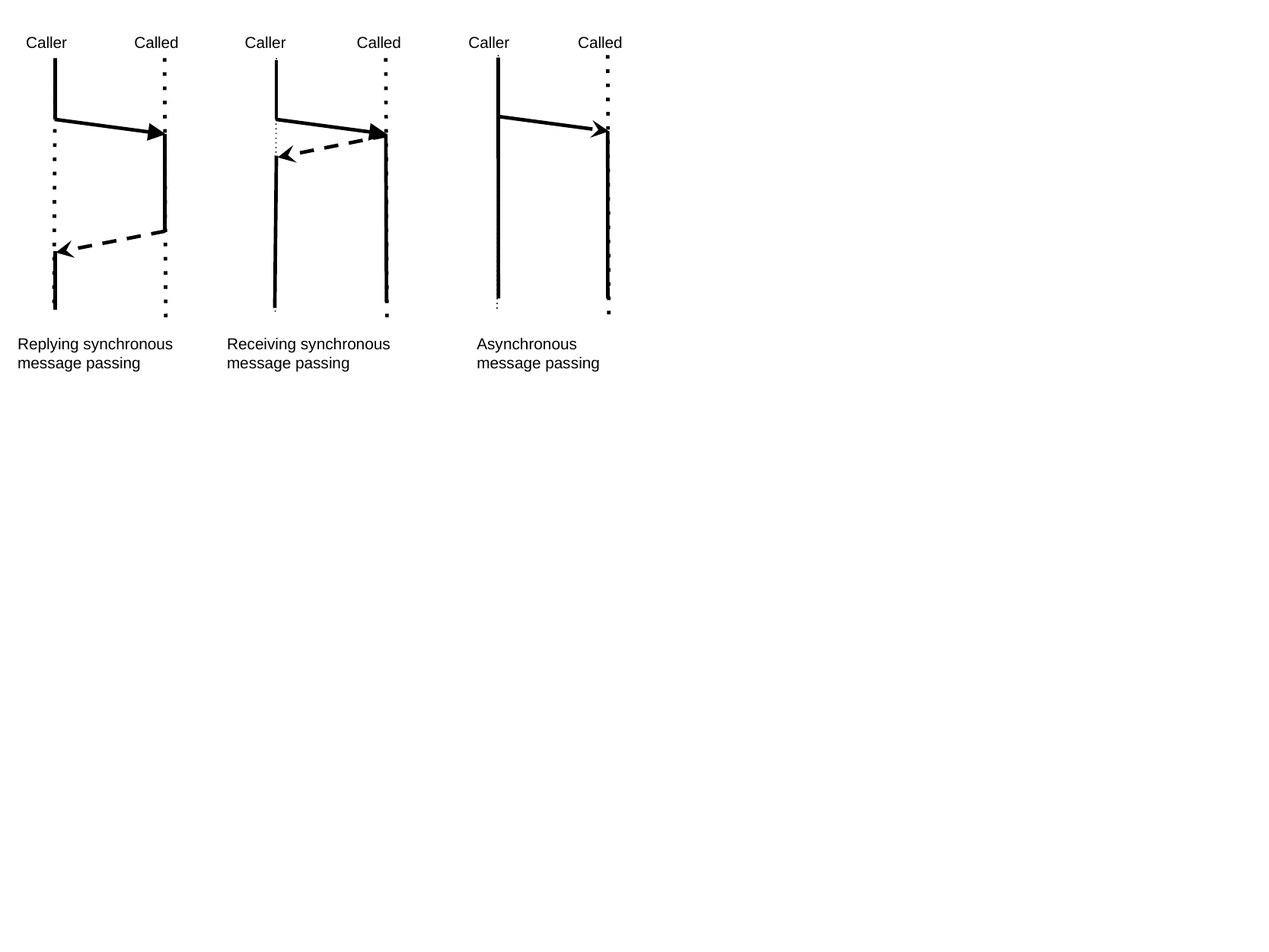

Caller
Caller
Caller
Called
Called
Called
Replying synchronous message passing
Receiving synchronous message passing
Asynchronous message passing